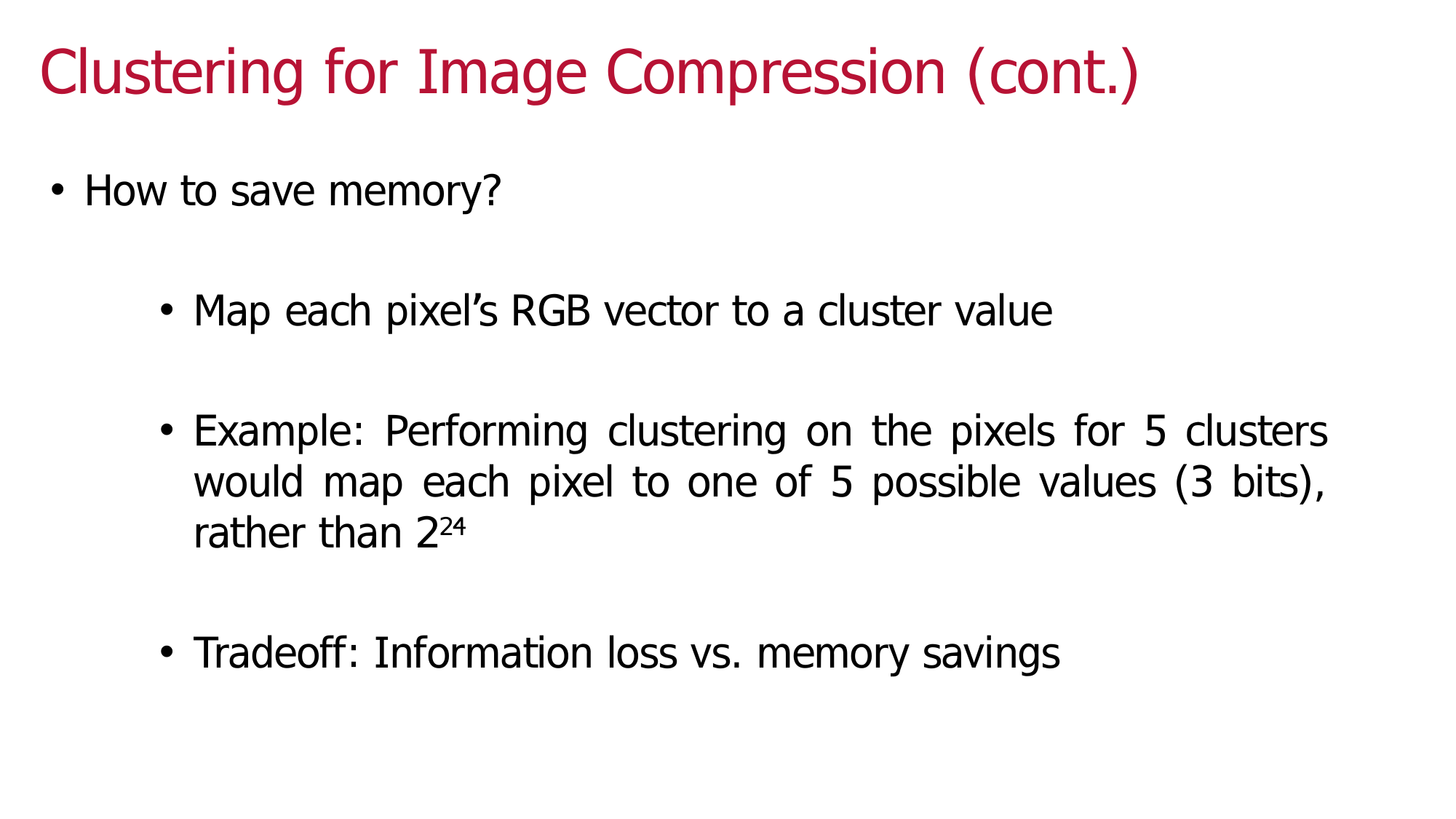

Clustering for Image Compression (cont.)
How to save memory?

Map each pixel’s RGB vector to a cluster value

Example: Performing clustering on the pixels for 5 clusters would map each pixel to one of 5 possible values (3 bits), rather than 224

Tradeoff: Information loss vs. memory savings